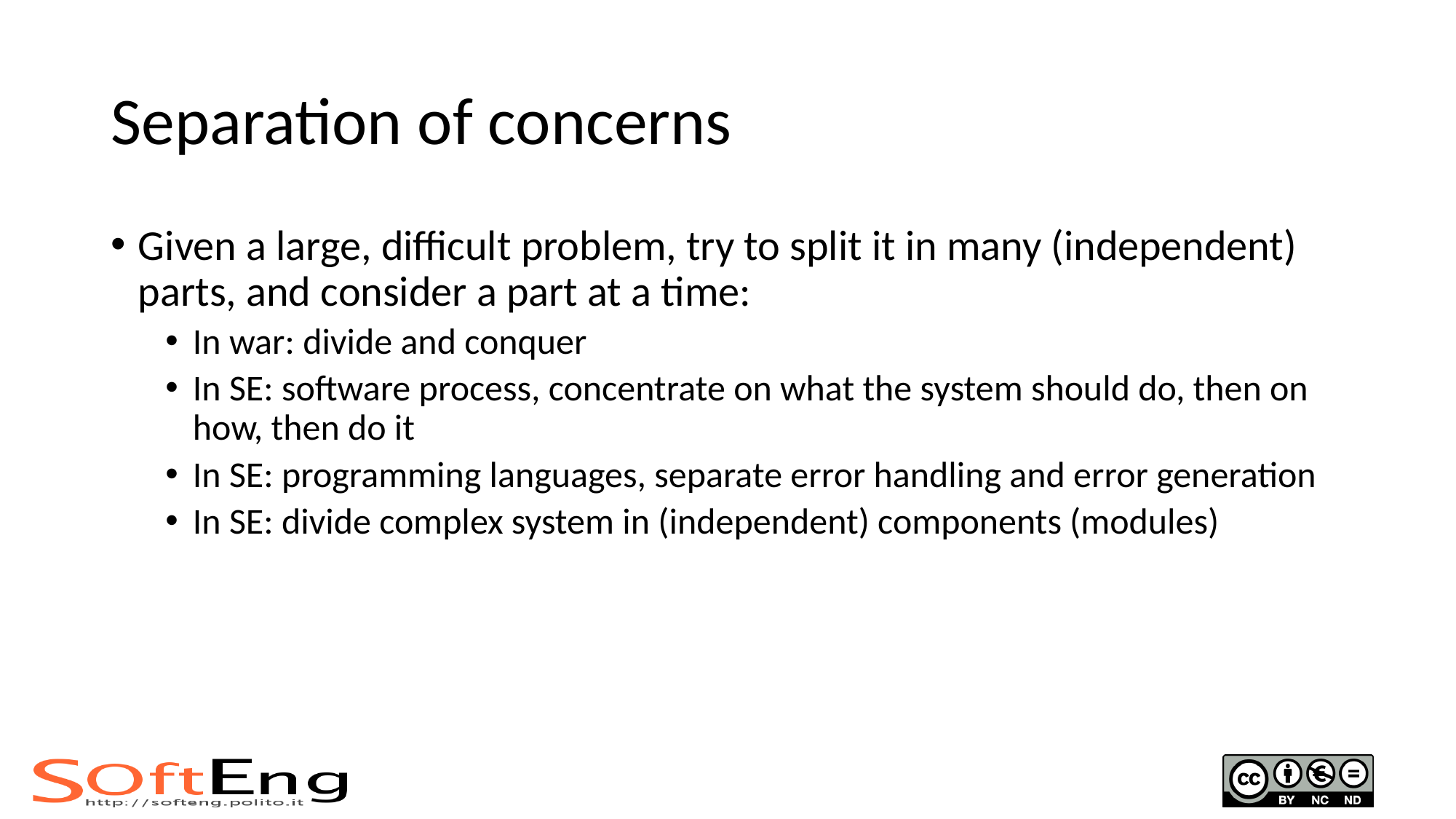

# Separation of concerns
Given a large, difficult problem, try to split it in many (independent) parts, and consider a part at a time:
In war: divide and conquer
In SE: software process, concentrate on what the system should do, then on how, then do it
In SE: programming languages, separate error handling and error generation
In SE: divide complex system in (independent) components (modules)